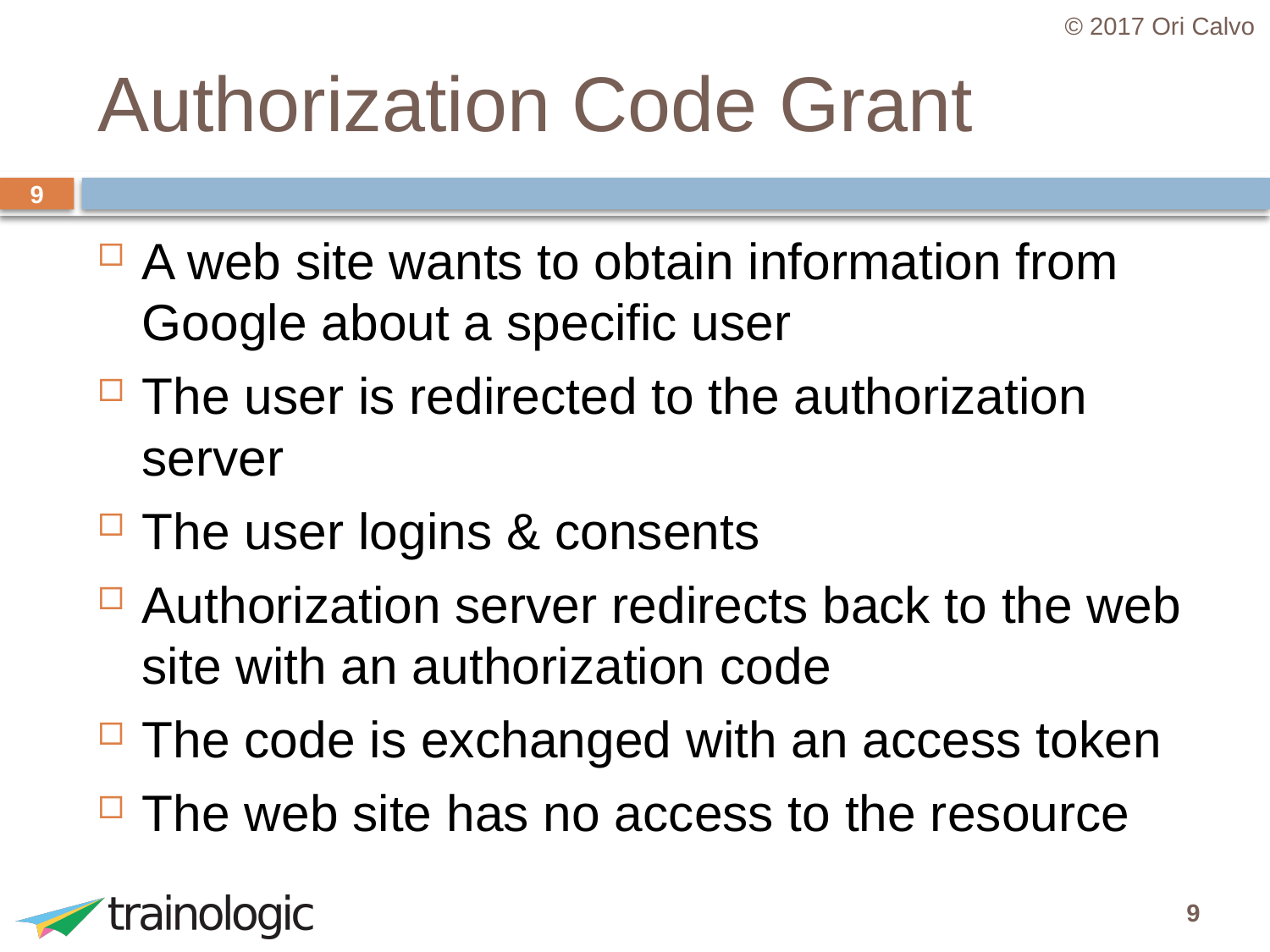

© 2017 Ori Calvo
# Authorization Code Grant
9
A web site wants to obtain information from Google about a specific user
The user is redirected to the authorization server
The user logins & consents
Authorization server redirects back to the web site with an authorization code
The code is exchanged with an access token
The web site has no access to the resource